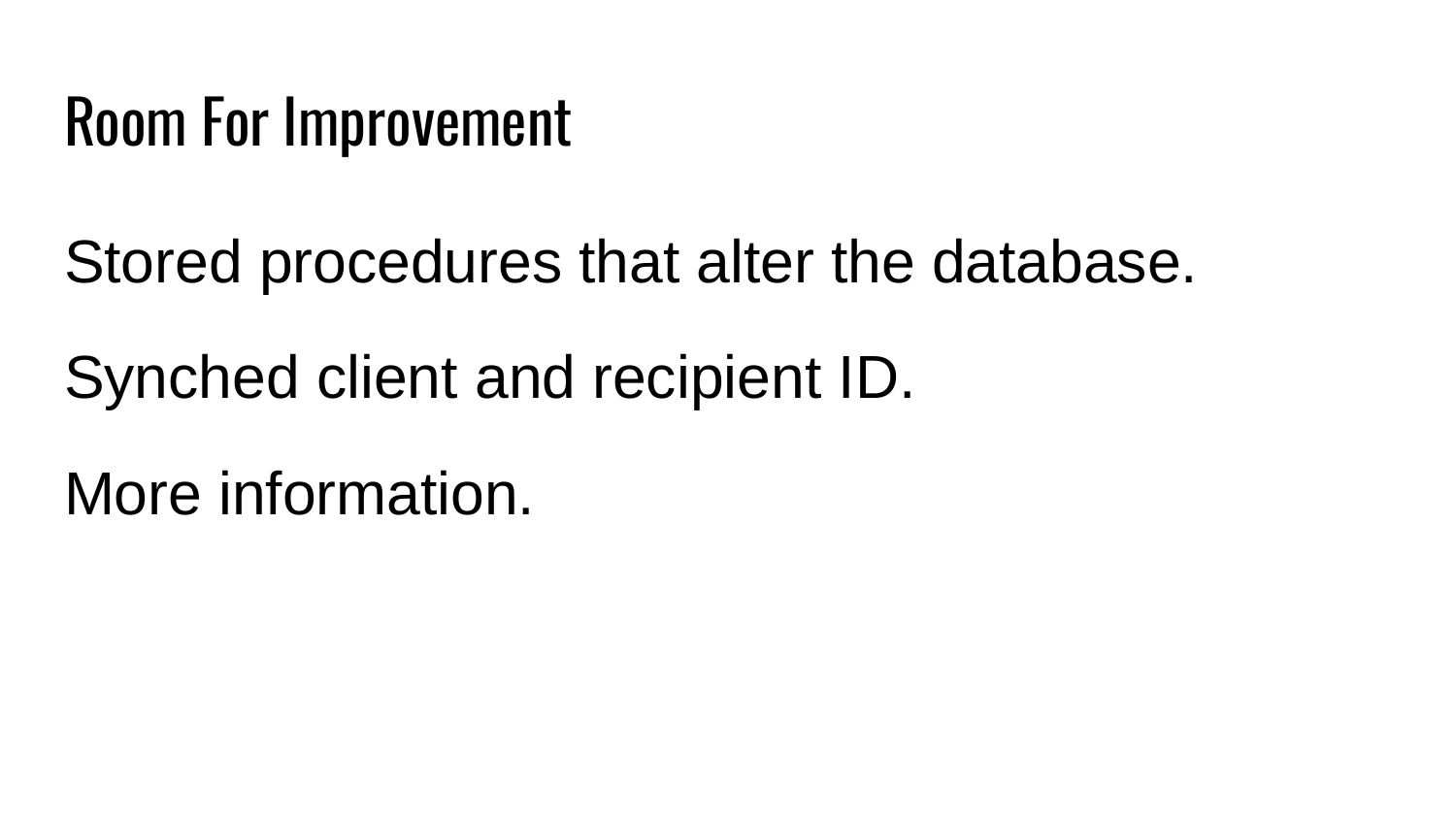

# Room For Improvement
Stored procedures that alter the database.
Synched client and recipient ID.
More information.